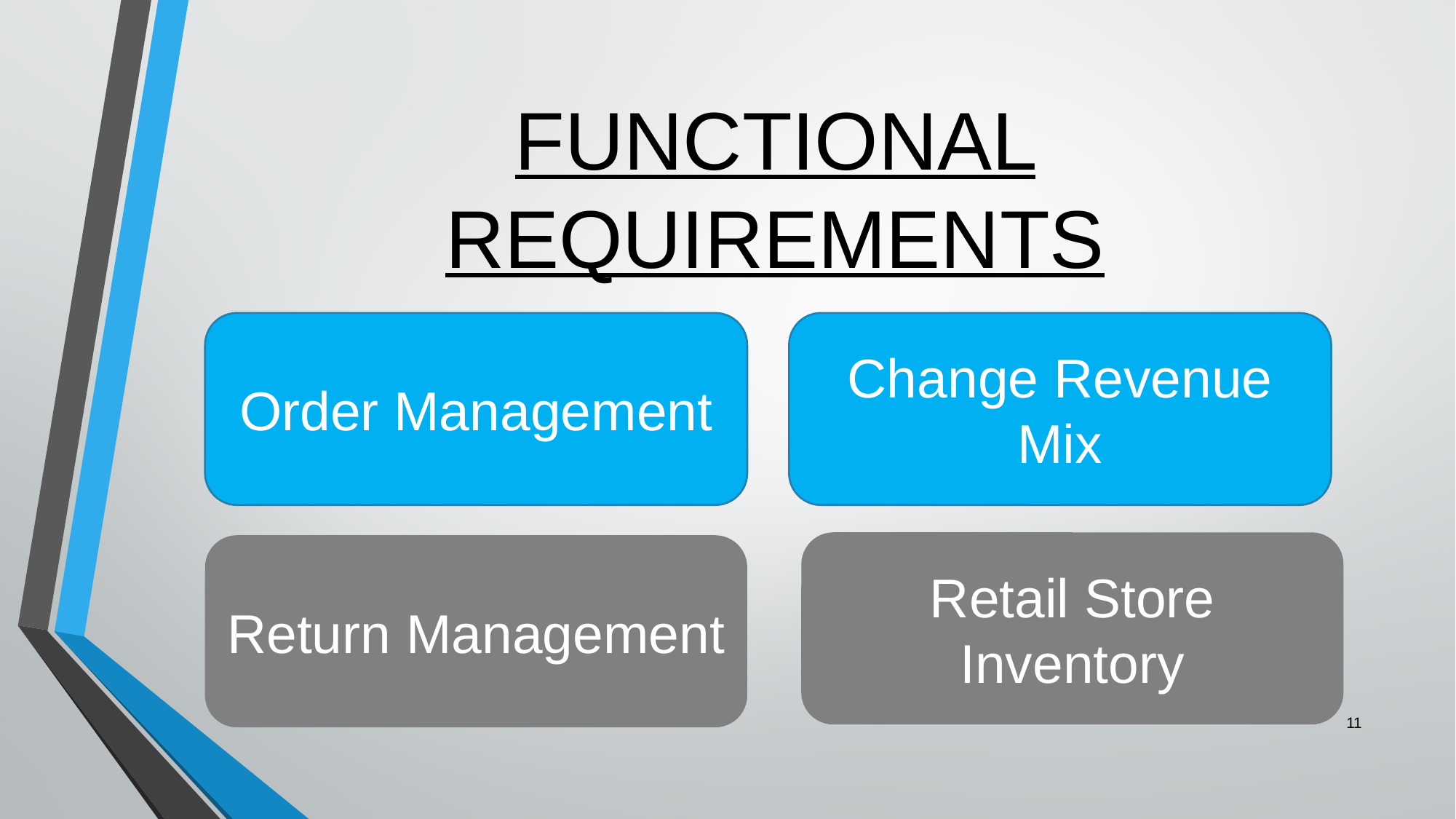

# FUNCTIONAL REQUIREMENTS
Order Management
Change Revenue Mix

Retail Store Inventory
Return Management
11